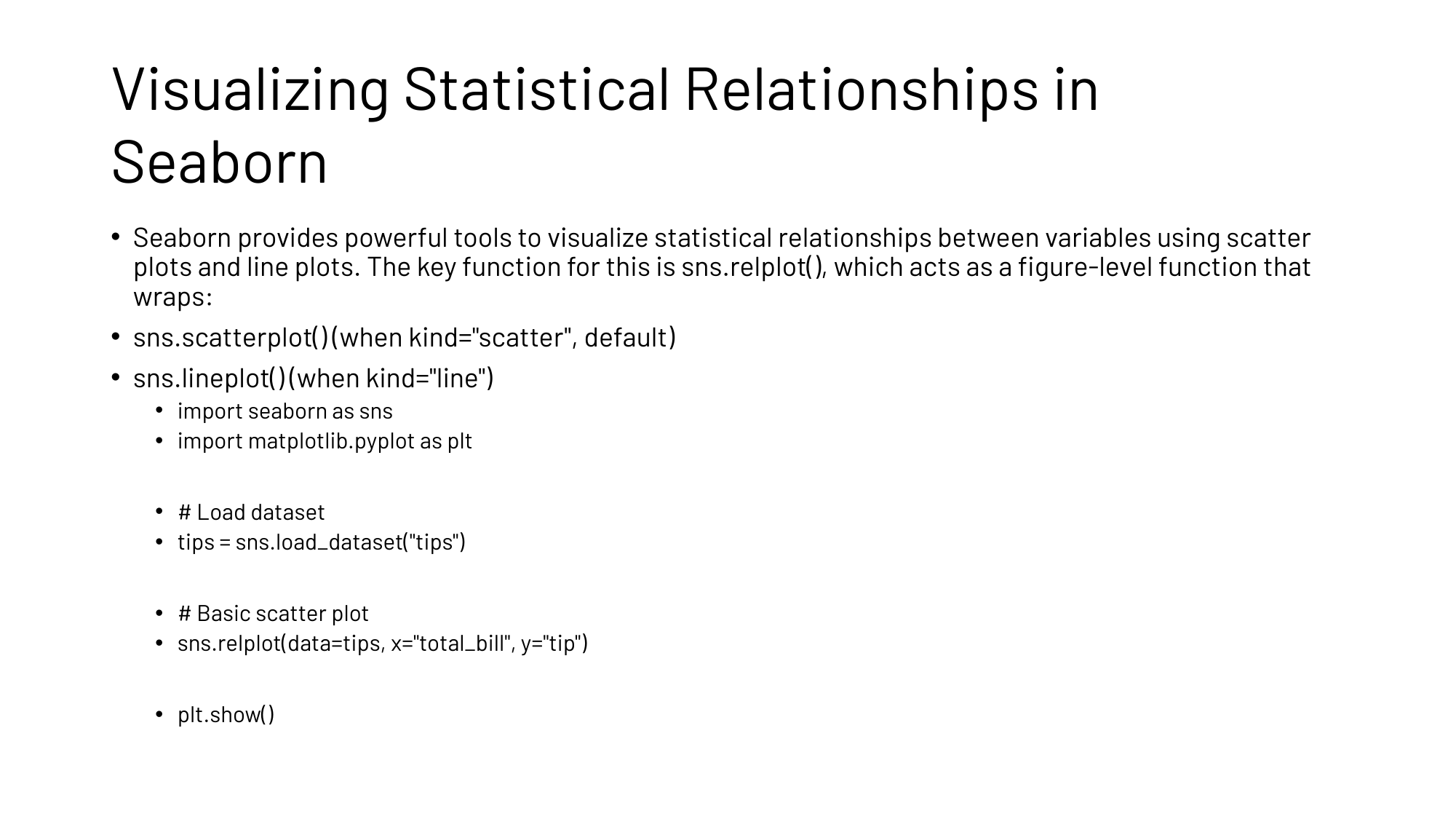

# Visualizing Statistical Relationships in Seaborn
Seaborn provides powerful tools to visualize statistical relationships between variables using scatter plots and line plots. The key function for this is sns.relplot(), which acts as a figure-level function that wraps:
sns.scatterplot() (when kind="scatter", default)
sns.lineplot() (when kind="line")
import seaborn as sns
import matplotlib.pyplot as plt

# Load dataset
tips = sns.load_dataset("tips")

# Basic scatter plot
sns.relplot(data=tips, x="total_bill", y="tip")

plt.show()